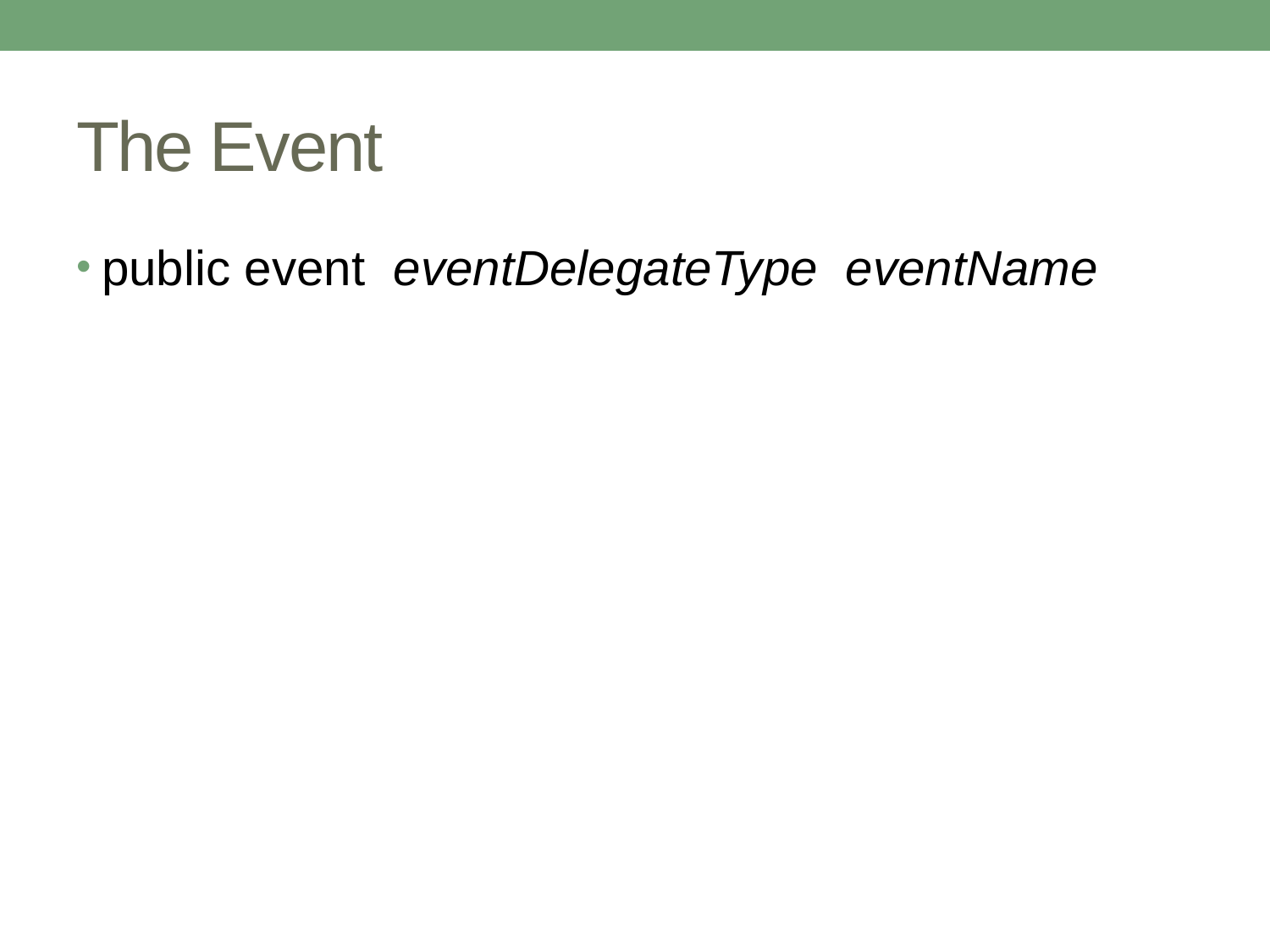

# The Event
public event  eventDelegateType  eventName